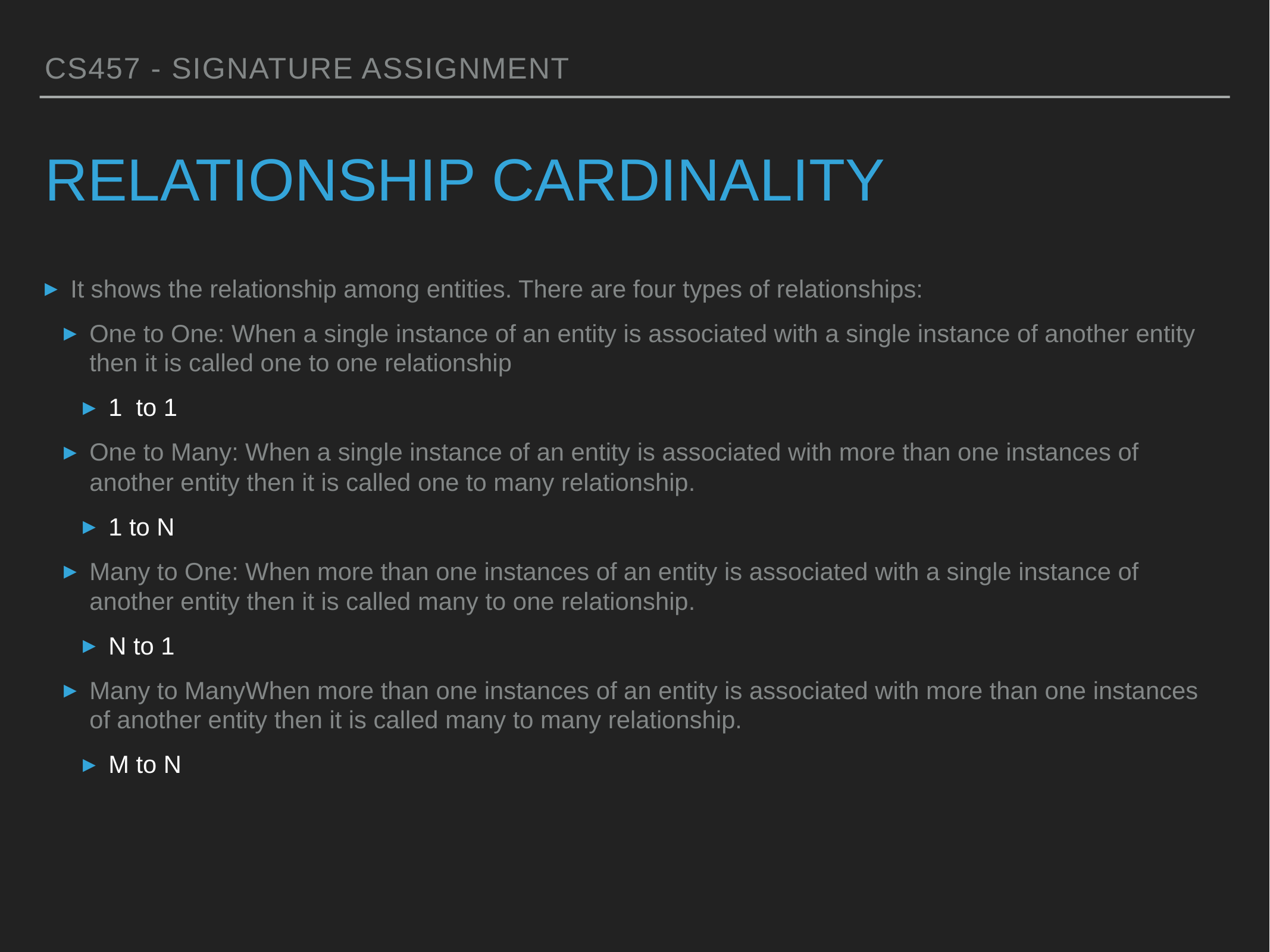

CS457 - Signature Assignment
# relationship cardinality
It shows the relationship among entities. There are four types of relationships:
One to One: When a single instance of an entity is associated with a single instance of another entity then it is called one to one relationship
1  to 1
One to Many: When a single instance of an entity is associated with more than one instances of another entity then it is called one to many relationship.
1 to N
Many to One: When more than one instances of an entity is associated with a single instance of another entity then it is called many to one relationship.
N to 1
Many to ManyWhen more than one instances of an entity is associated with more than one instances of another entity then it is called many to many relationship.
M to N